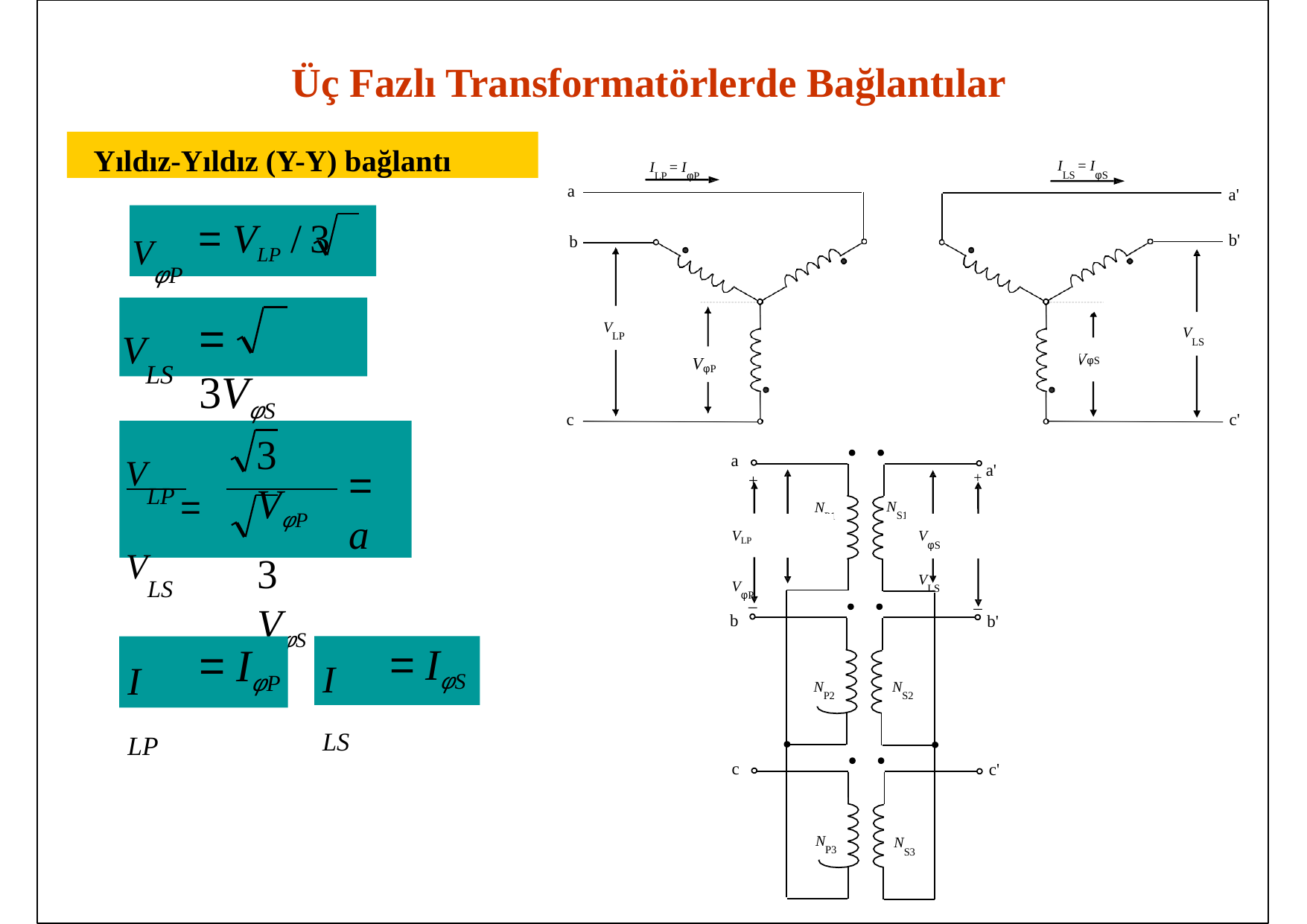

Üç Fazlı Transformatörlerde Bağlantılar
Yıldız-Yıldız (Y-Y) bağlantı
ILS = IφS
ILP = IφP

a
a'

= VLP  /	3
=	3VφS

VφP
b'
b

VLP
VLS
VLS

V
V
φS
φP
c
c'
3 VφP
3 VφS

VLP =
VLS
a
+
+ a'

= a

NS1
NP1

VφS	VLS

VLP	VφP

_
b
_
b'

= IφS
= IφP

NP2
I LS
I LP

NS2

c
c'

NP3

NS3